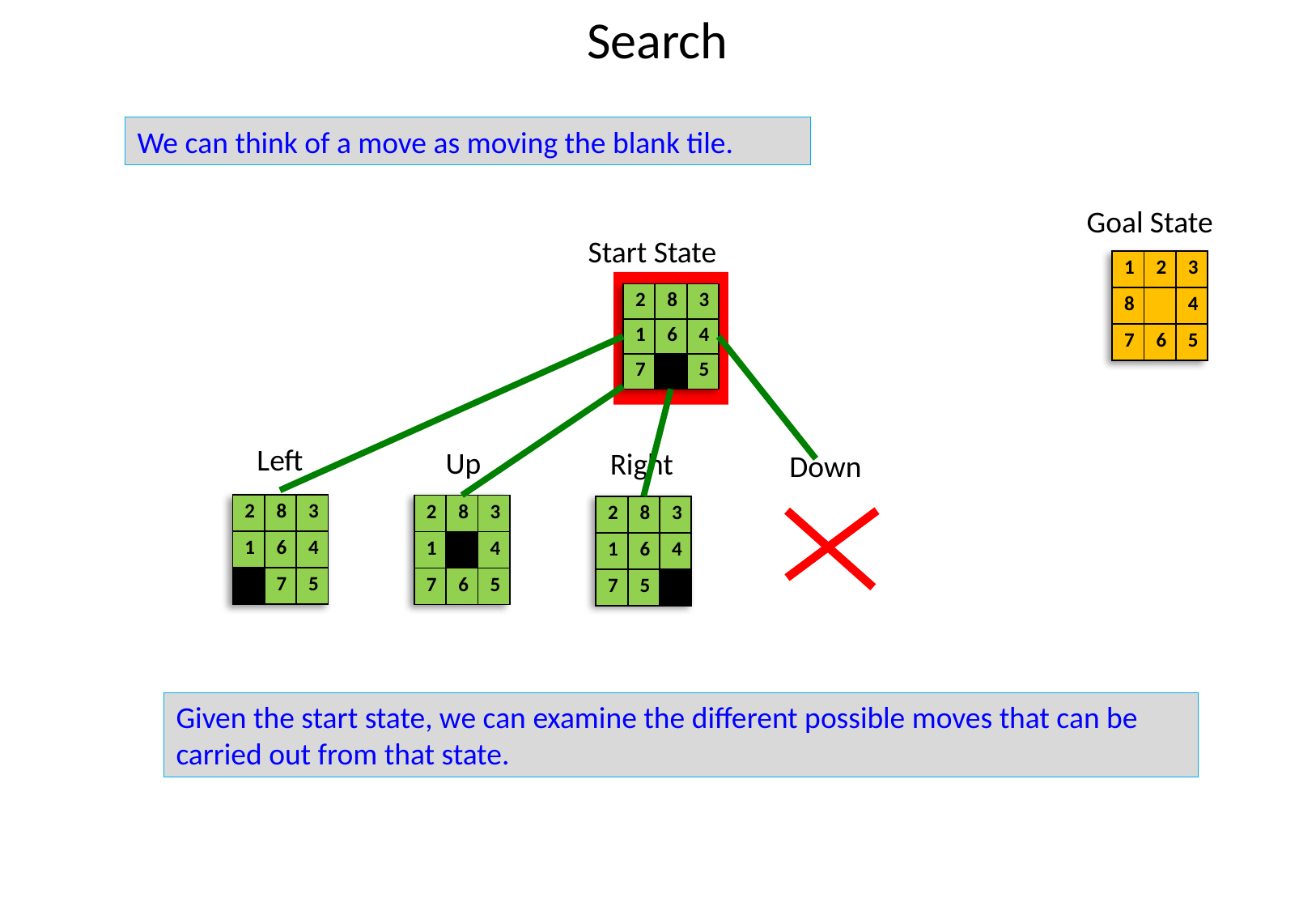

# Search
We can think of a move as moving the blank tile.
Goal State
Start State
| 1 | 2 | 3 |
| --- | --- | --- |
| 8 |  | 4 |
| 7 | 6 | 5 |

| 2 | 8 | 3 |
| --- | --- | --- |
| 1 | 6 | 4 |
| 7 |  | 5 |
Left
Up
Right
Down
| 2 | 8 | 3 |
| --- | --- | --- |
| 1 | 6 | 4 |
|  | 7 | 5 |
| 2 | 8 | 3 |
| --- | --- | --- |
| 1 |  | 4 |
| 7 | 6 | 5 |
| 2 | 8 | 3 |
| --- | --- | --- |
| 1 | 6 | 4 |
| 7 | 5 |  |
Given the start state, we can examine the different possible moves that can be carried out from that state.